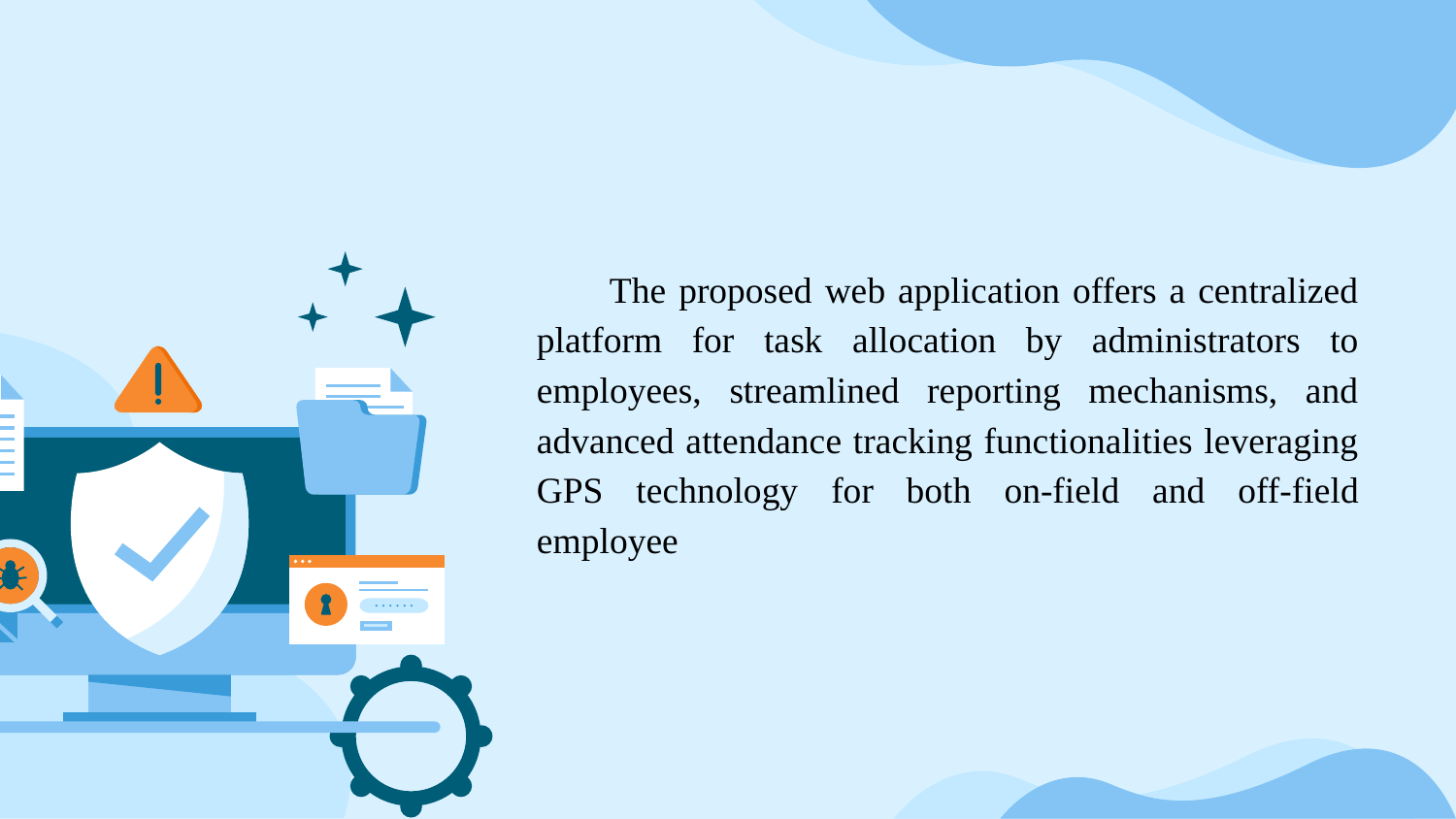

The proposed web application offers a centralized platform for task allocation by administrators to employees, streamlined reporting mechanisms, and advanced attendance tracking functionalities leveraging GPS technology for both on-field and off-field employee